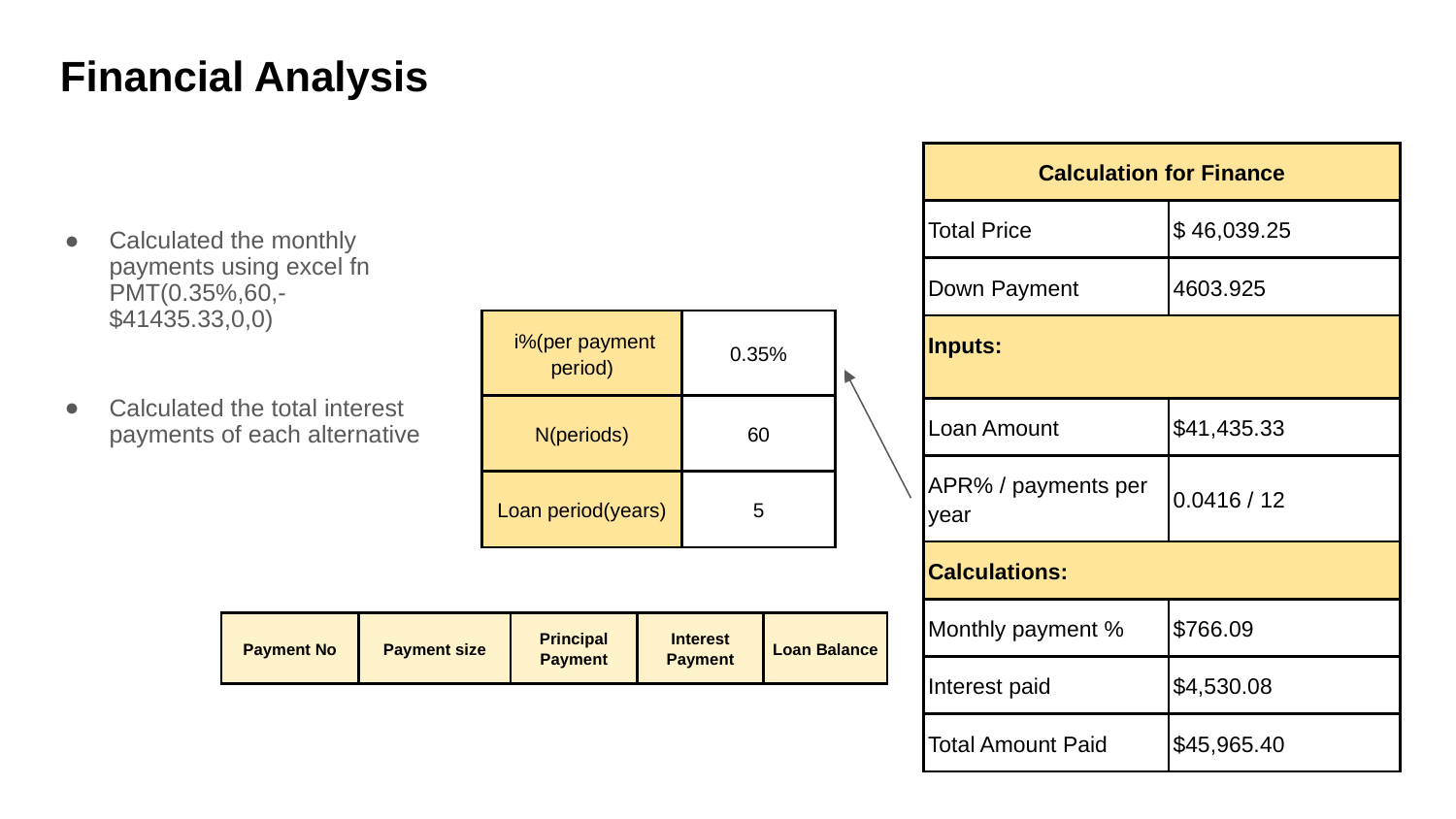

# Financial Analysis

Calculated the monthly payments using excel fn PMT(0.35%,60,-$41435.33,0,0)

Calculated the total interest payments of each alternative
| Calculation for Finance |  |
| --- | --- |
| Total Price | $ 46,039.25 |
| Down Payment | 4603.925 |
| Inputs: |  |
| Loan Amount | $41,435.33 |
| APR% / payments per year | 0.0416 / 12 |
| Calculations: |  |
| Monthly payment % | $766.09 |
| Interest paid | $4,530.08 |
| Total Amount Paid | $45,965.40 |
| i%(per payment period) | 0.35% |
| --- | --- |
| N(periods) | 60 |
| Loan period(years) | 5 |
| Payment No | Payment size | Principal Payment | Interest Payment | Loan Balance |
| --- | --- | --- | --- | --- |